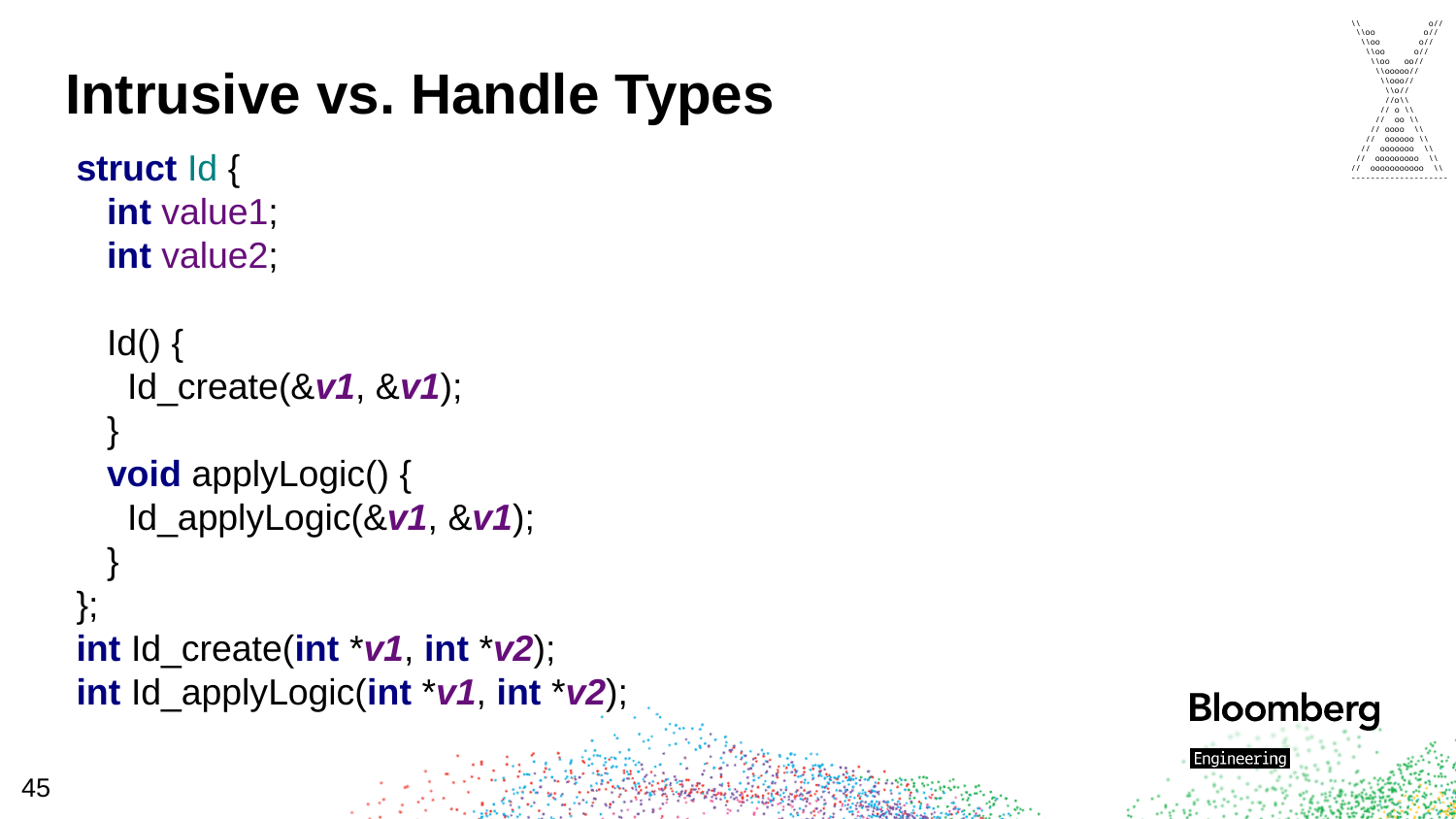

\\              o//
 \\oo          o//
  \\oo        o//
   \\oo      o//
    \\oo   oo//
     \\ooooo//
      \\ooo//
       \\o//
       //o\\
      // o \\
     //  oo \\
    // oooo  \\
   //  oooooo \\
  //  ooooooo  \\
 //  ooooooooo  \\
//  ooooooooooo  \\
--------------------
# Intrusive vs. Handle Types
struct Id {
   int value1;
   int value2;

   Id() {
     Id_create(&v1, &v1);
   }
   void applyLogic() {
     Id_applyLogic(&v1, &v1);
   }
};
int Id_create(int *v1, int *v2);
int Id_applyLogic(int *v1, int *v2);

45